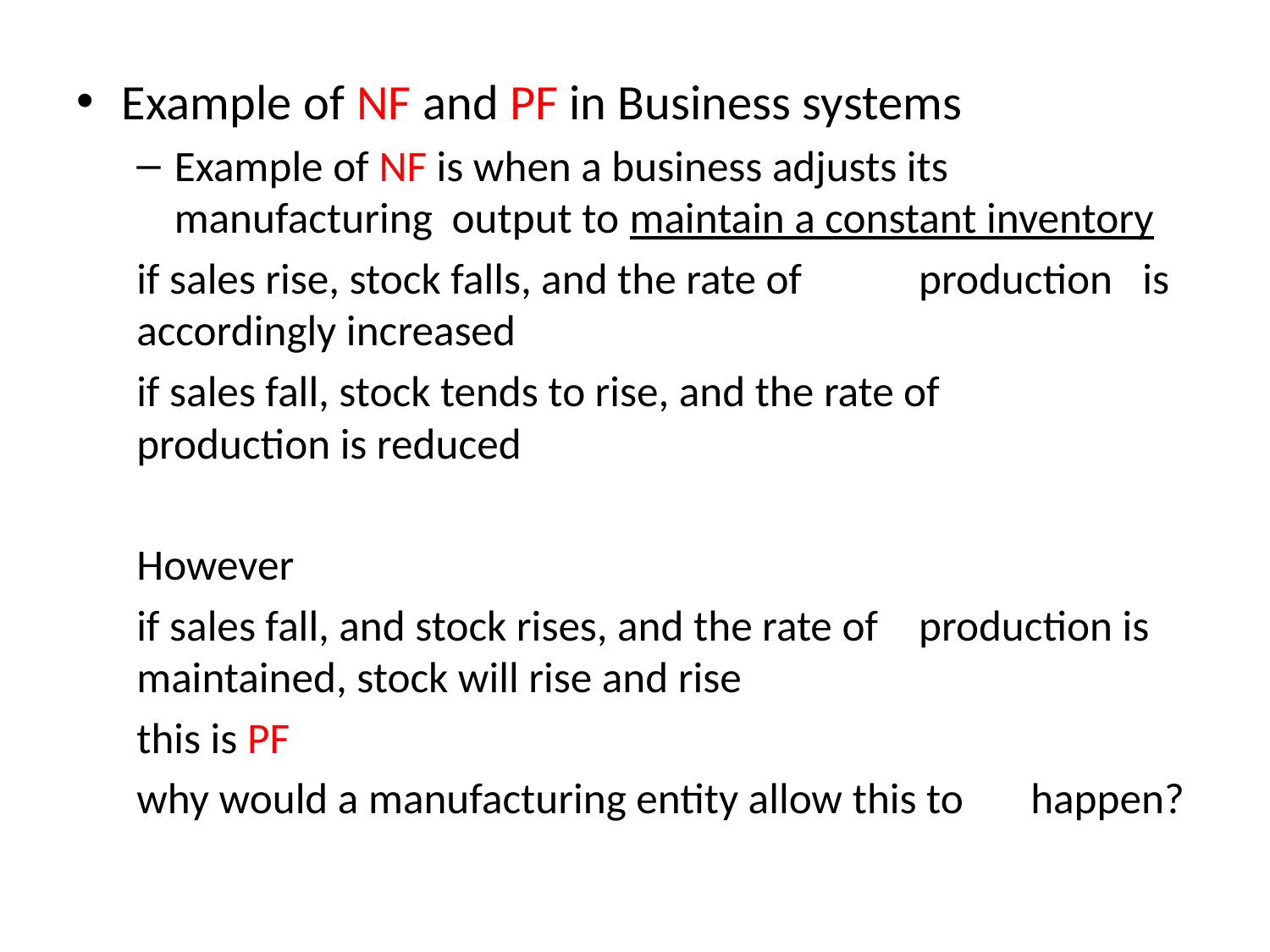

#
Example of NF and PF in Business systems
Example of NF is when a business adjusts its manufacturing  output to maintain a constant inventory
	if sales rise, stock falls, and the rate of 	production 	is accordingly increased
	if sales fall, stock tends to rise, and the rate of 	production is reduced

However
	if sales fall, and stock rises, and the rate of 	production is maintained, stock will rise and rise
	this is PF
	why would a manufacturing entity allow this to 	happen?